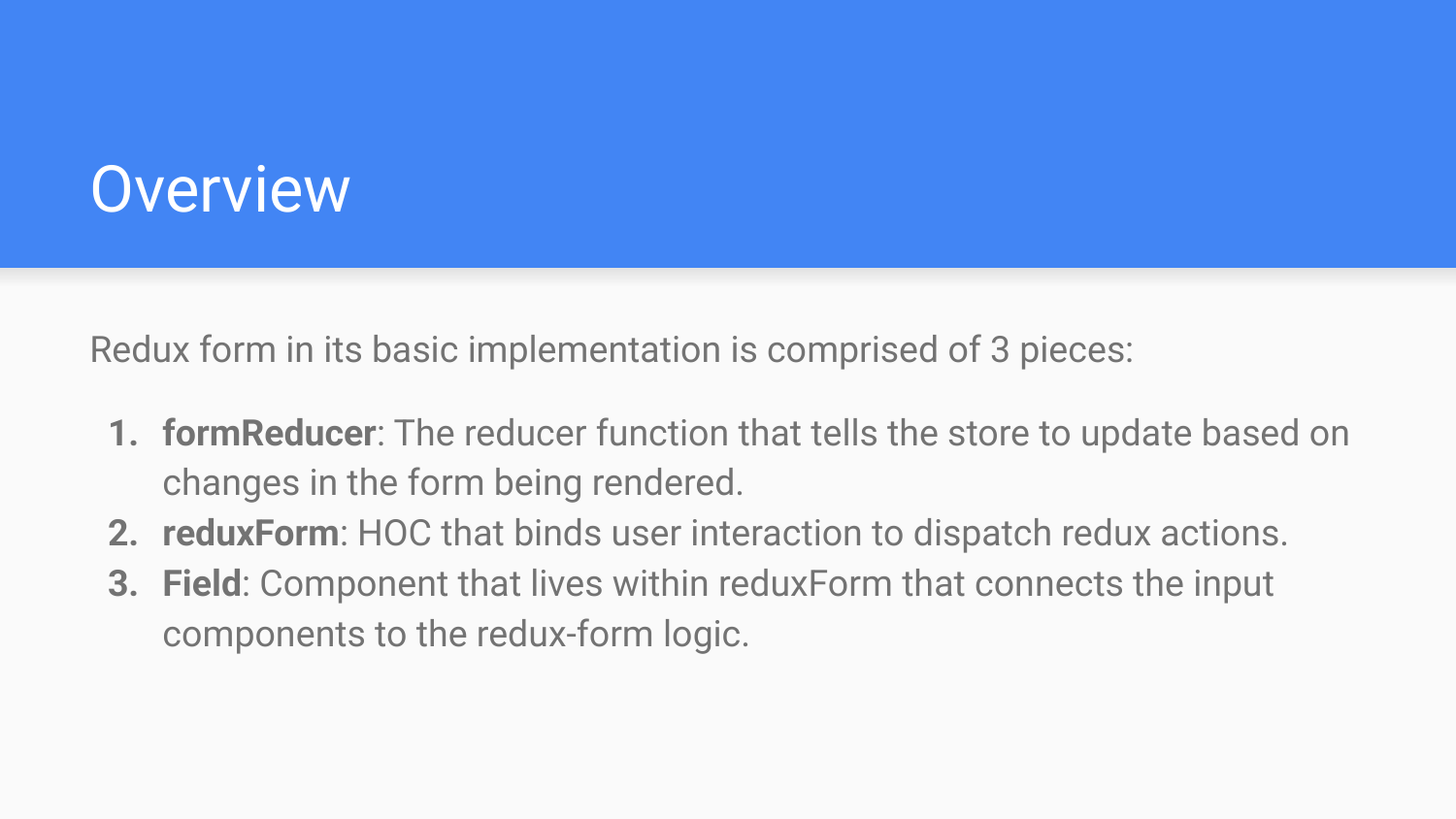

# Overview
Redux form in its basic implementation is comprised of 3 pieces:
formReducer: The reducer function that tells the store to update based on changes in the form being rendered.
reduxForm: HOC that binds user interaction to dispatch redux actions.
Field: Component that lives within reduxForm that connects the input components to the redux-form logic.